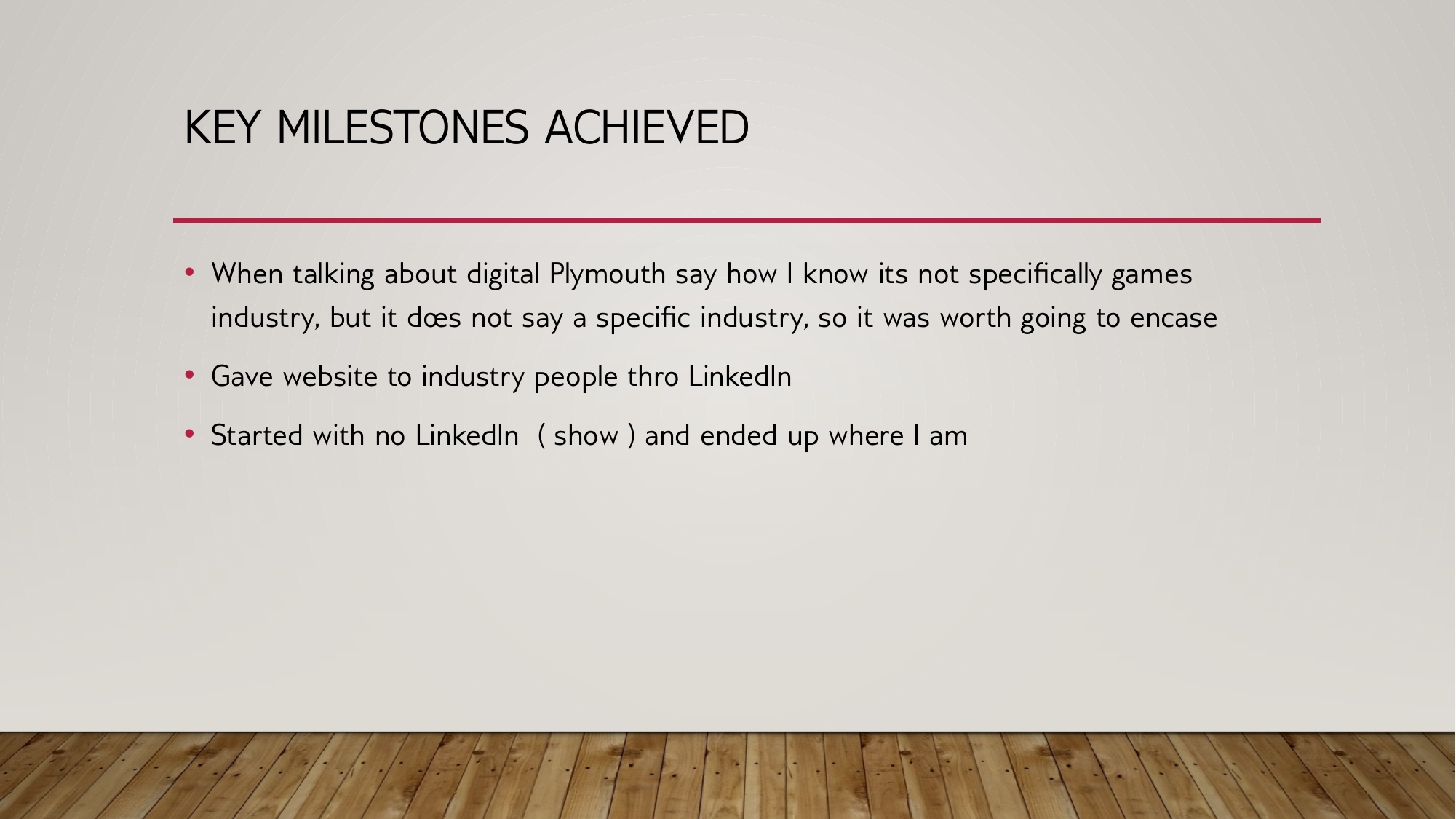

# Key Milestones achieved
When talking about digital Plymouth say how I know its not specifically games industry, but it does not say a specific industry, so it was worth going to encase
Gave website to industry people thro LinkedIn
Started with no LinkedIn  ( show ) and ended up where I am